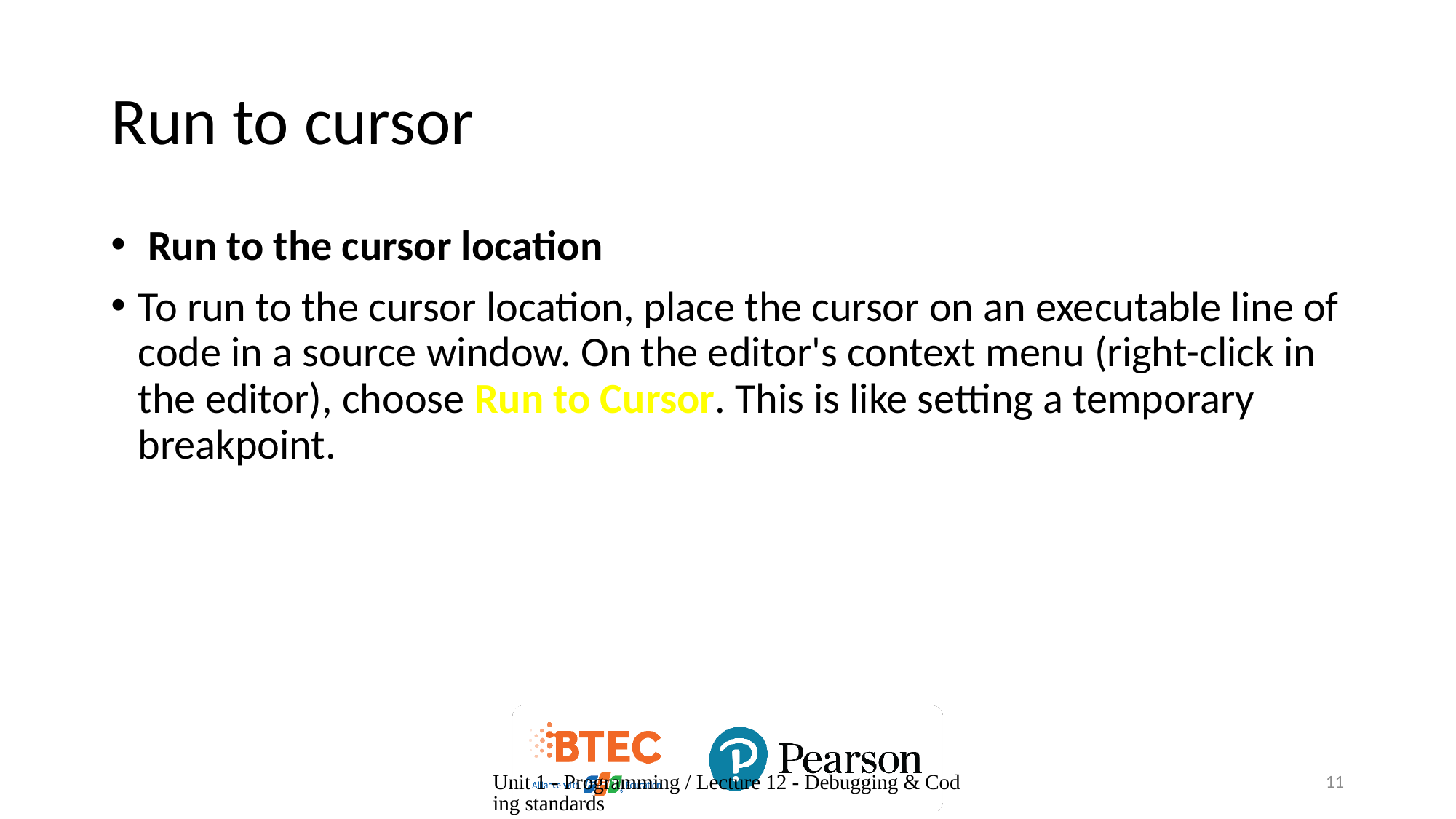

# Run to cursor
 Run to the cursor location
To run to the cursor location, place the cursor on an executable line of code in a source window. On the editor's context menu (right-click in the editor), choose Run to Cursor. This is like setting a temporary breakpoint.

Unit 1 - Programming / Lecture 12 - Debugging & Coding standards
11